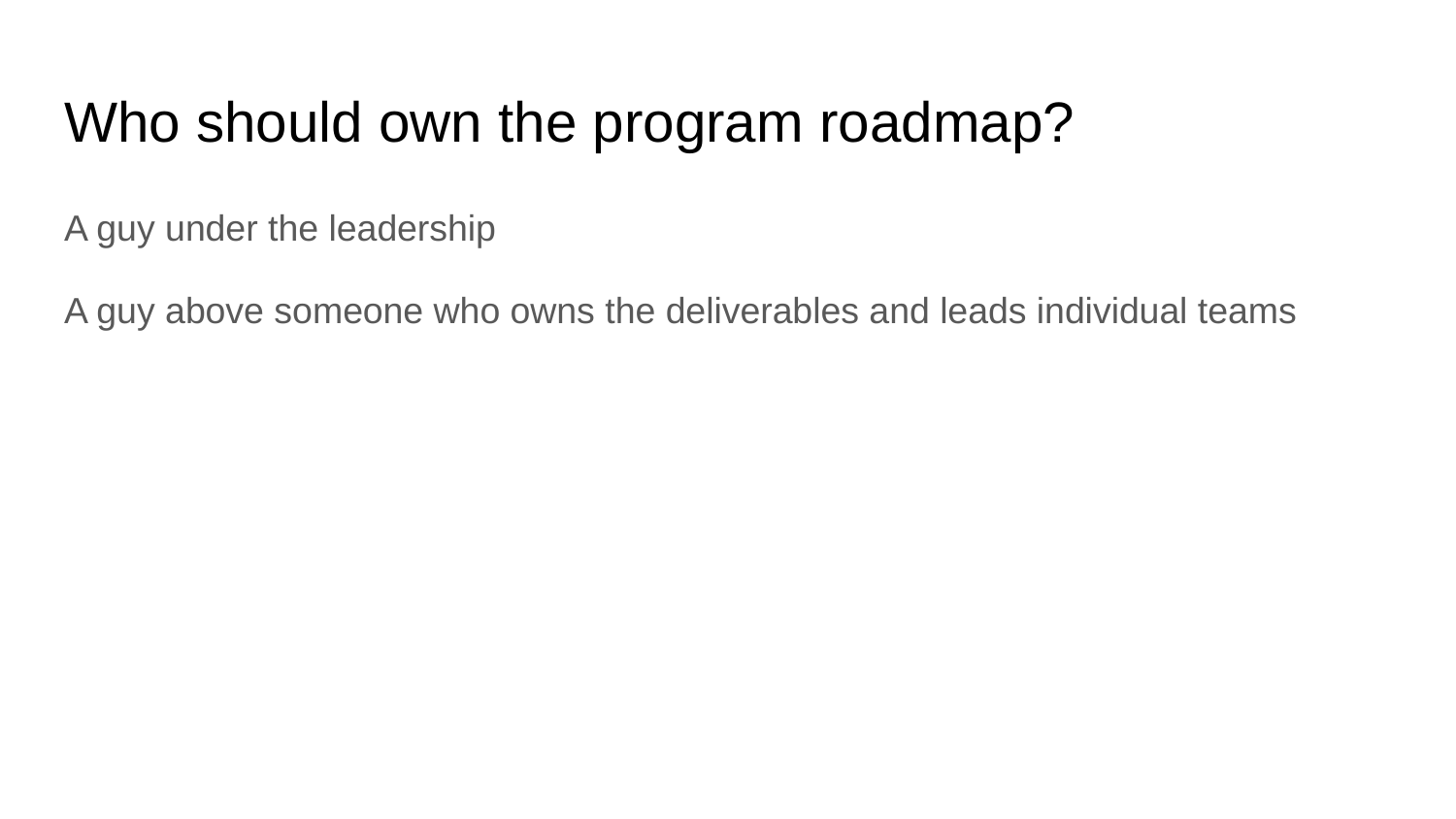

# Who should own the program roadmap?
A guy under the leadership
A guy above someone who owns the deliverables and leads individual teams